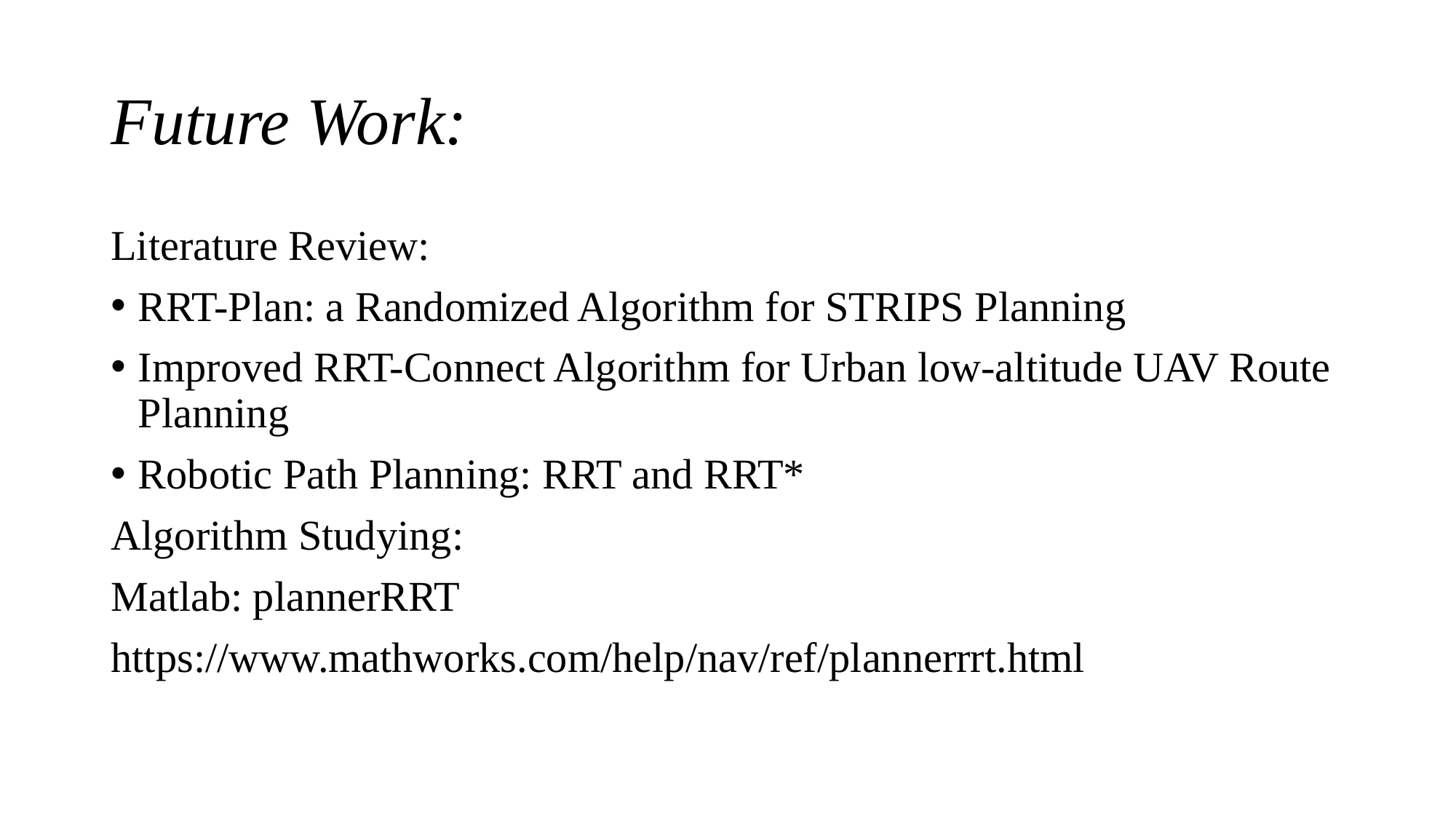

# Future Work:
Literature Review:
RRT-Plan: a Randomized Algorithm for STRIPS Planning
Improved RRT-Connect Algorithm for Urban low-altitude UAV Route Planning
Robotic Path Planning: RRT and RRT*
Algorithm Studying:
Matlab: plannerRRT
https://www.mathworks.com/help/nav/ref/plannerrrt.html